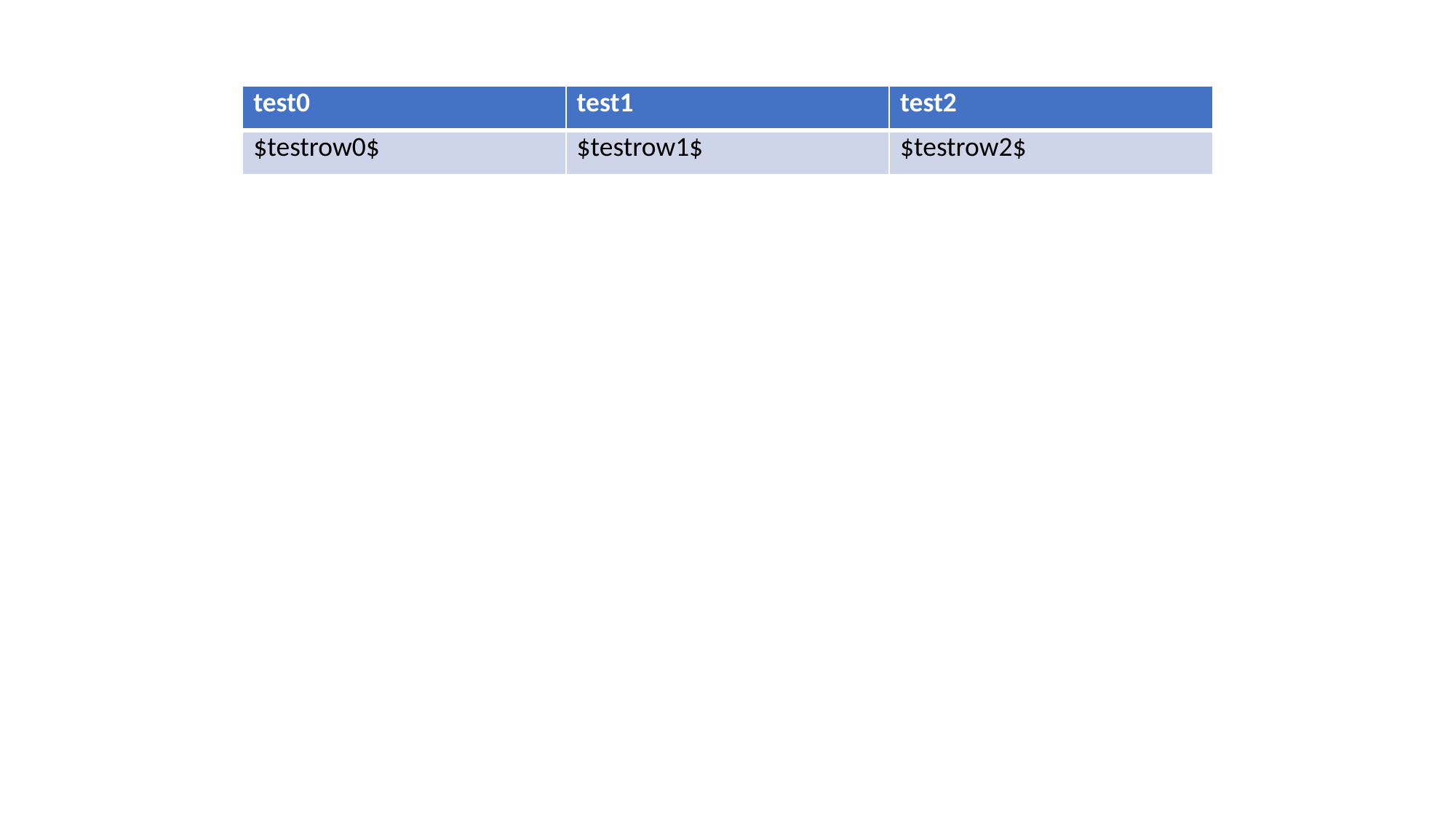

| test0 | test1 | test2 |
| --- | --- | --- |
| $testrow0$ | $testrow1$ | $testrow2$ |